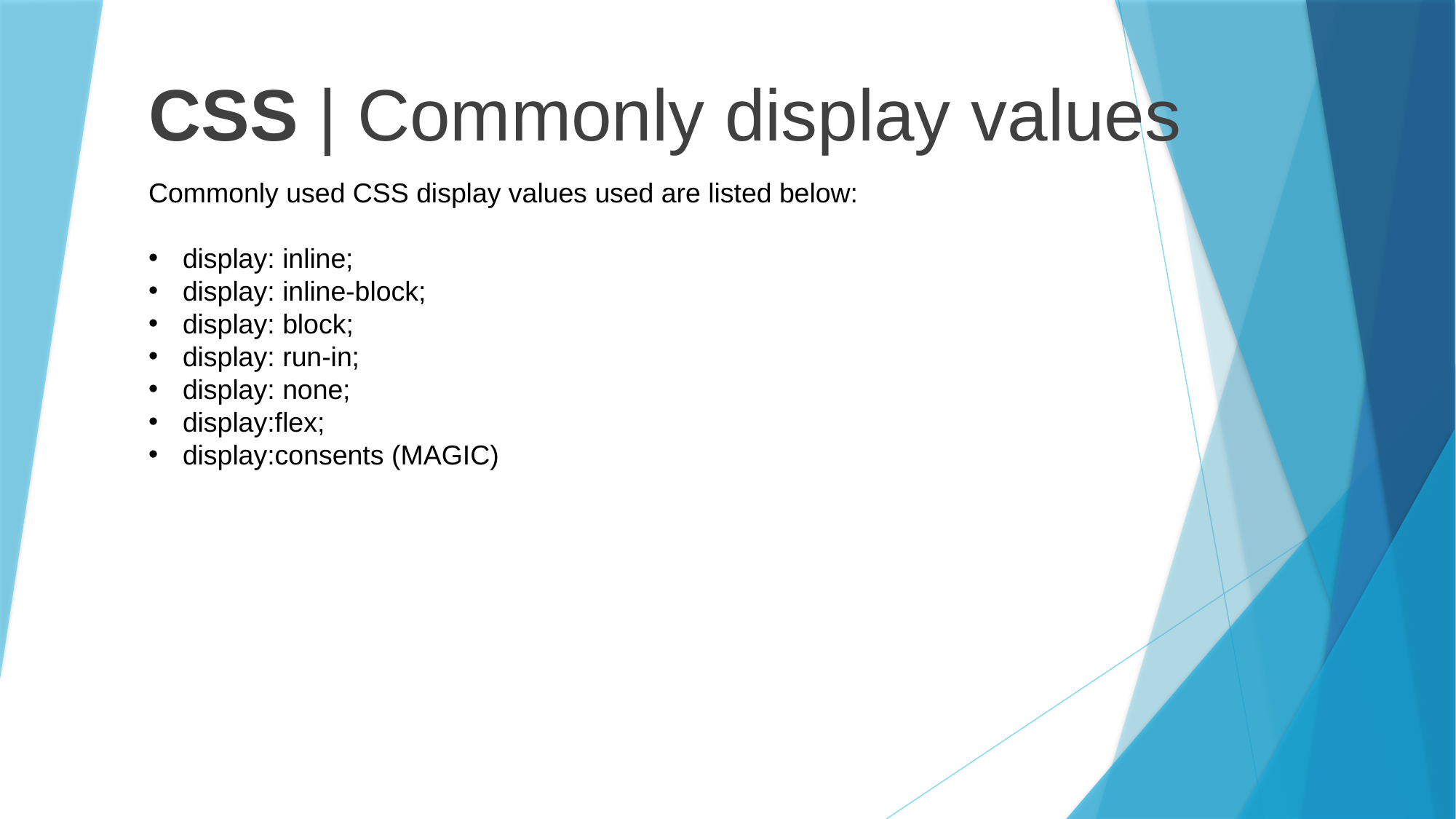

# CSS | Commonly display values
Commonly used CSS display values used are listed below:

display: inline;
display: inline-block;
display: block;
display: run-in;
display: none;
display:flex;
display:consents (MAGIC)